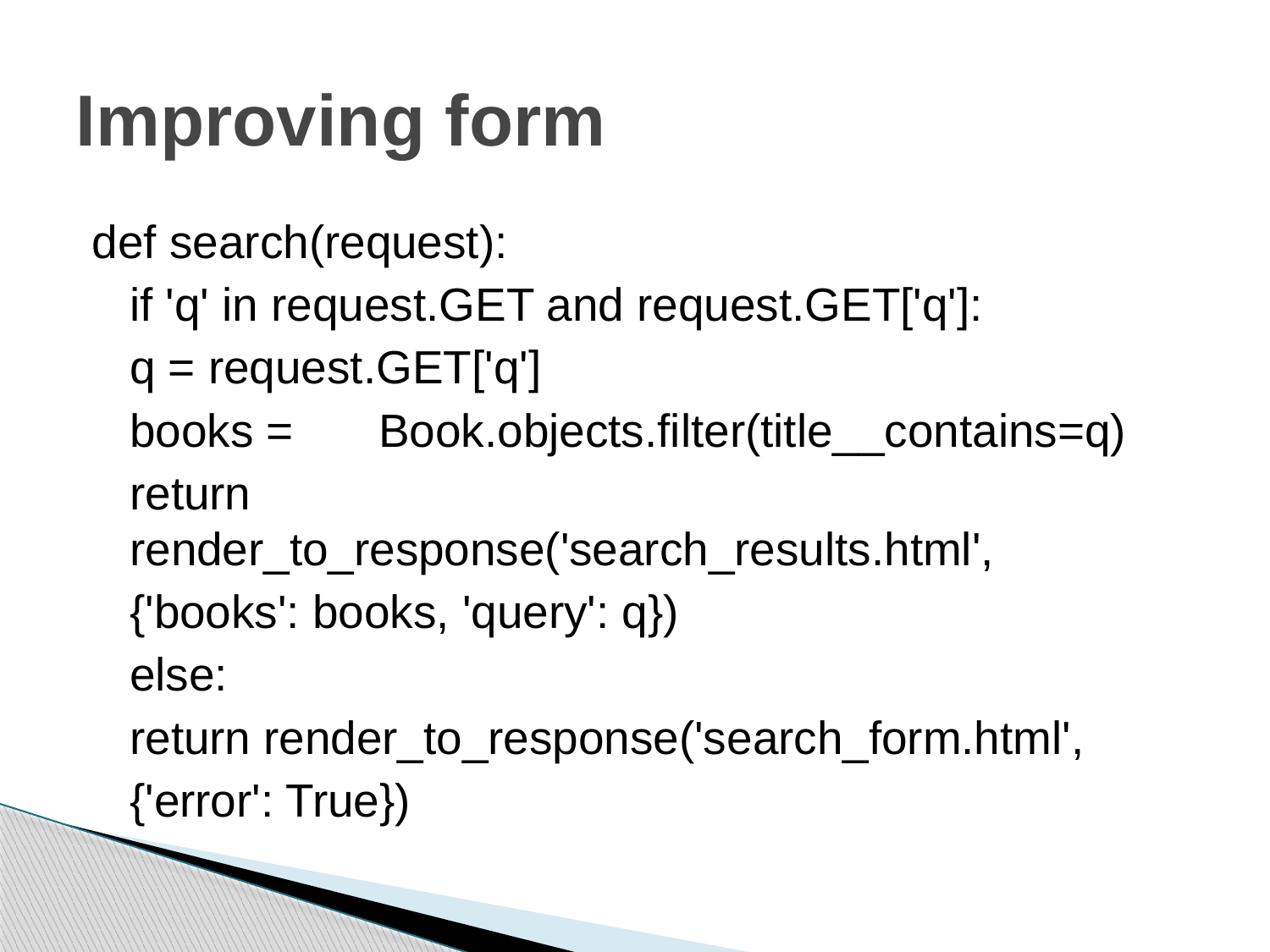

# Improving form
def search(request):
	if 'q' in request.GET and request.GET['q']:
		q = request.GET['q']
		books = 	Book.objects.filter(title__contains=q)
		return 	render_to_response('search_results.html',
				{'books': books, 'query': q})
	else:
		return render_to_response('search_form.html',
						{'error': True})